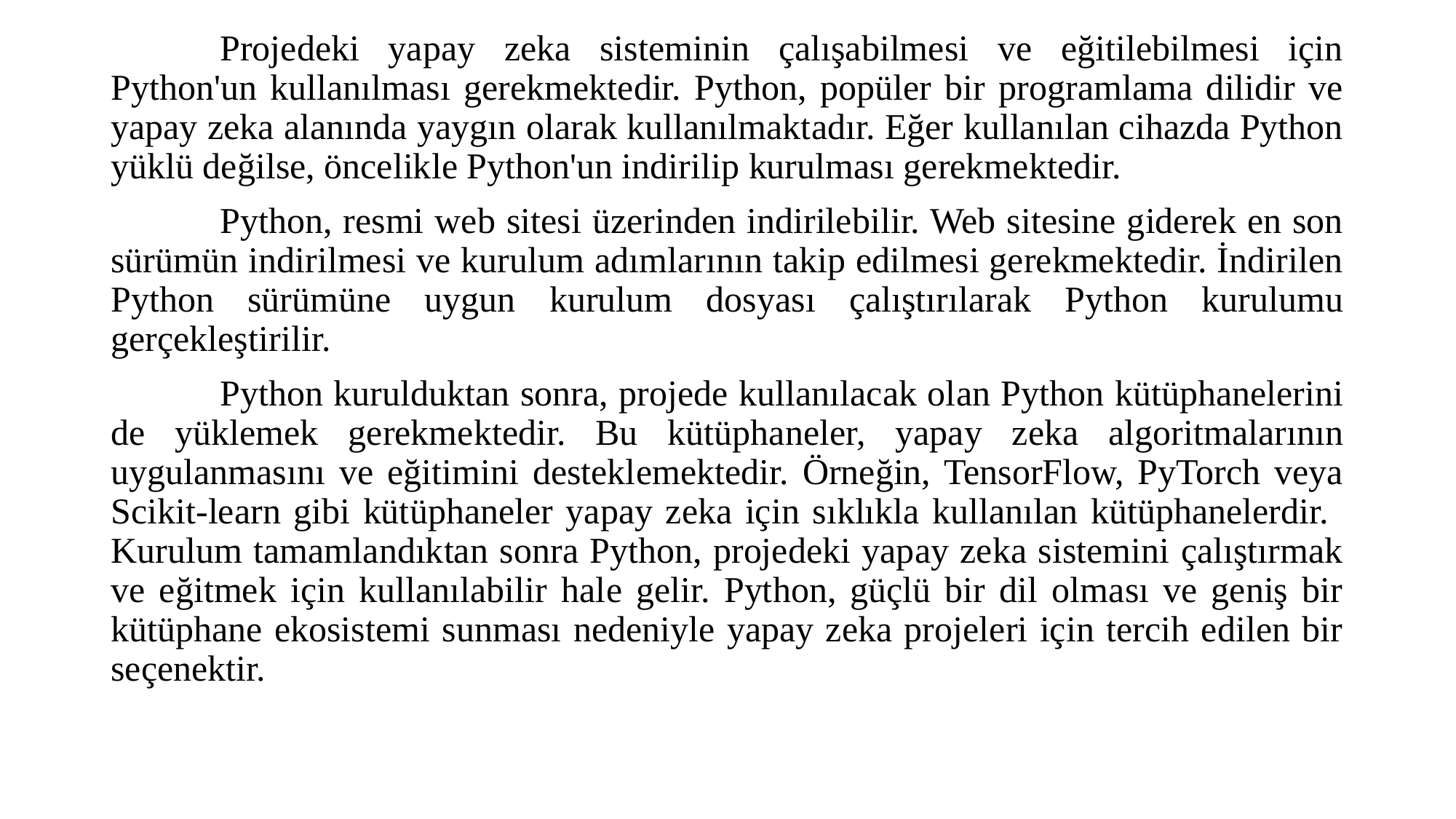

Projedeki yapay zeka sisteminin çalışabilmesi ve eğitilebilmesi için Python'un kullanılması gerekmektedir. Python, popüler bir programlama dilidir ve yapay zeka alanında yaygın olarak kullanılmaktadır. Eğer kullanılan cihazda Python yüklü değilse, öncelikle Python'un indirilip kurulması gerekmektedir.
	Python, resmi web sitesi üzerinden indirilebilir. Web sitesine giderek en son sürümün indirilmesi ve kurulum adımlarının takip edilmesi gerekmektedir. İndirilen Python sürümüne uygun kurulum dosyası çalıştırılarak Python kurulumu gerçekleştirilir.
	Python kurulduktan sonra, projede kullanılacak olan Python kütüphanelerini de yüklemek gerekmektedir. Bu kütüphaneler, yapay zeka algoritmalarının uygulanmasını ve eğitimini desteklemektedir. Örneğin, TensorFlow, PyTorch veya Scikit-learn gibi kütüphaneler yapay zeka için sıklıkla kullanılan kütüphanelerdir. 	Kurulum tamamlandıktan sonra Python, projedeki yapay zeka sistemini çalıştırmak ve eğitmek için kullanılabilir hale gelir. Python, güçlü bir dil olması ve geniş bir kütüphane ekosistemi sunması nedeniyle yapay zeka projeleri için tercih edilen bir seçenektir.